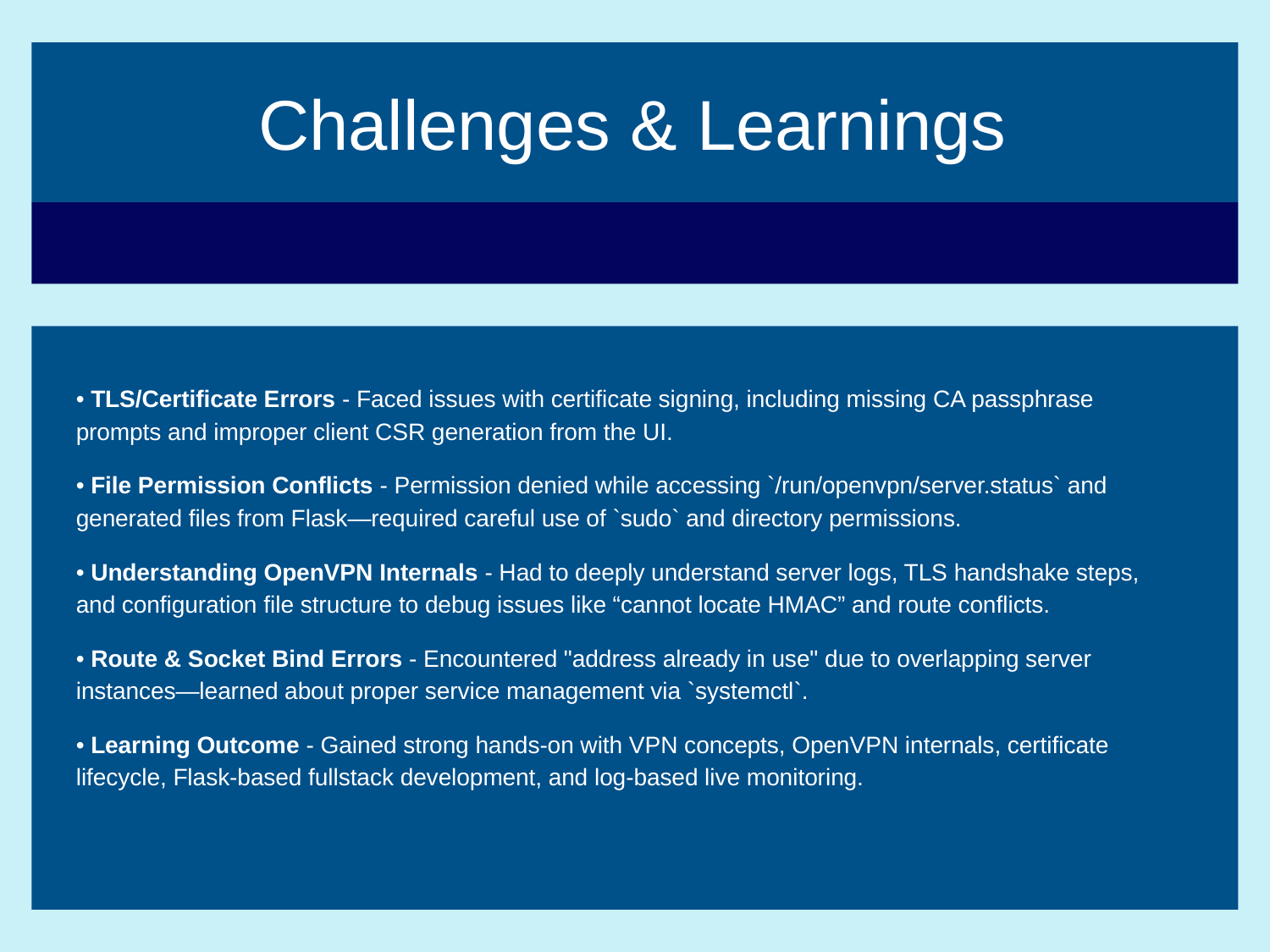

# Challenges & Learnings
• TLS/Certificate Errors - Faced issues with certificate signing, including missing CA passphrase prompts and improper client CSR generation from the UI.
• File Permission Conflicts - Permission denied while accessing `/run/openvpn/server.status` and generated files from Flask—required careful use of `sudo` and directory permissions.
• Understanding OpenVPN Internals - Had to deeply understand server logs, TLS handshake steps, and configuration file structure to debug issues like “cannot locate HMAC” and route conflicts.
• Route & Socket Bind Errors - Encountered "address already in use" due to overlapping server instances—learned about proper service management via `systemctl`.
• Learning Outcome - Gained strong hands-on with VPN concepts, OpenVPN internals, certificate lifecycle, Flask-based fullstack development, and log-based live monitoring.